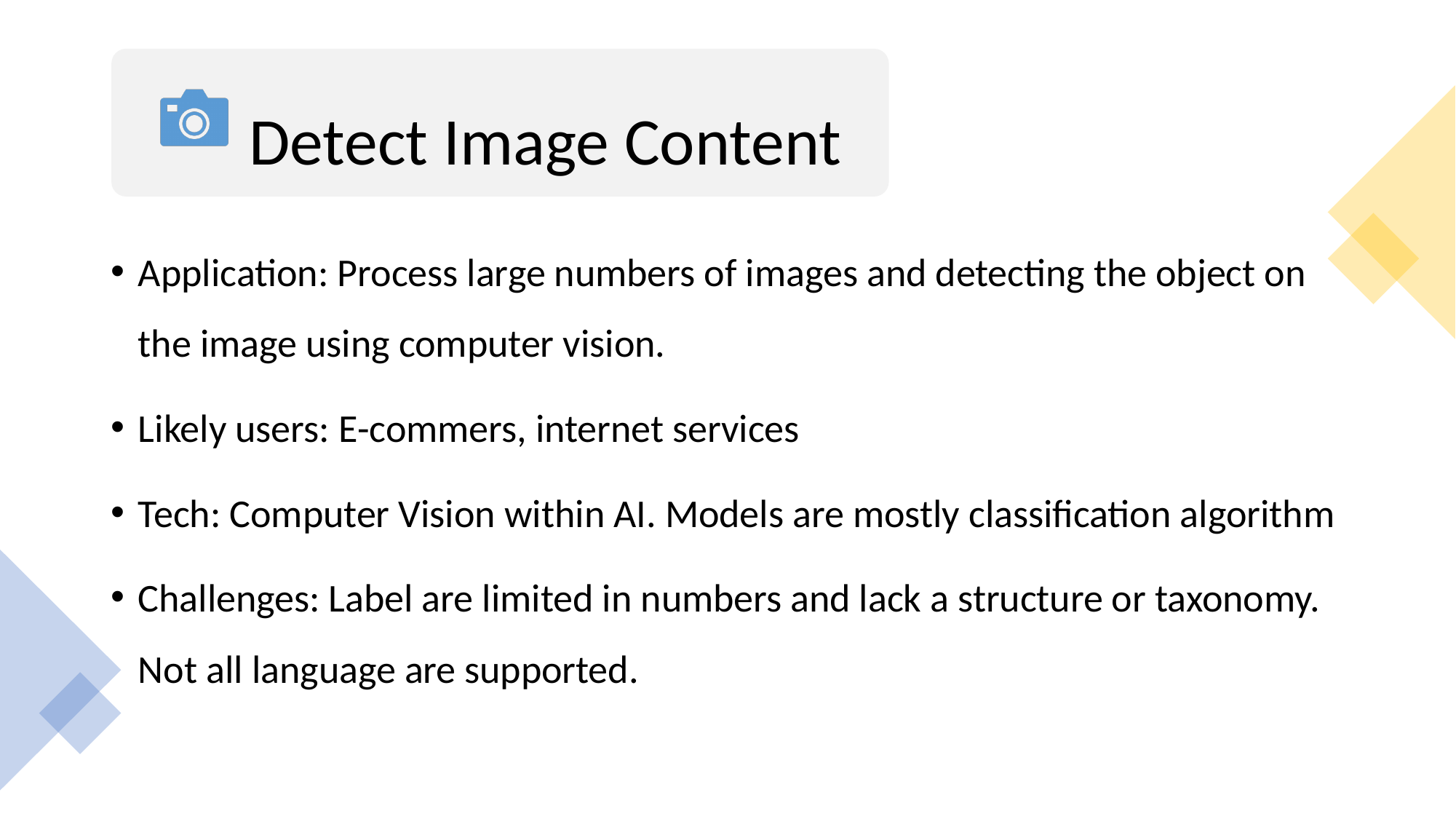

#
      Detect Image Content

Application: Process large numbers of images and detecting the object on the image using computer vision.
Likely users: E-commers, internet services
Tech: Computer Vision within AI. Models are mostly classification algorithm
Challenges: Label are limited in numbers and lack a structure or taxonomy. Not all language are supported.